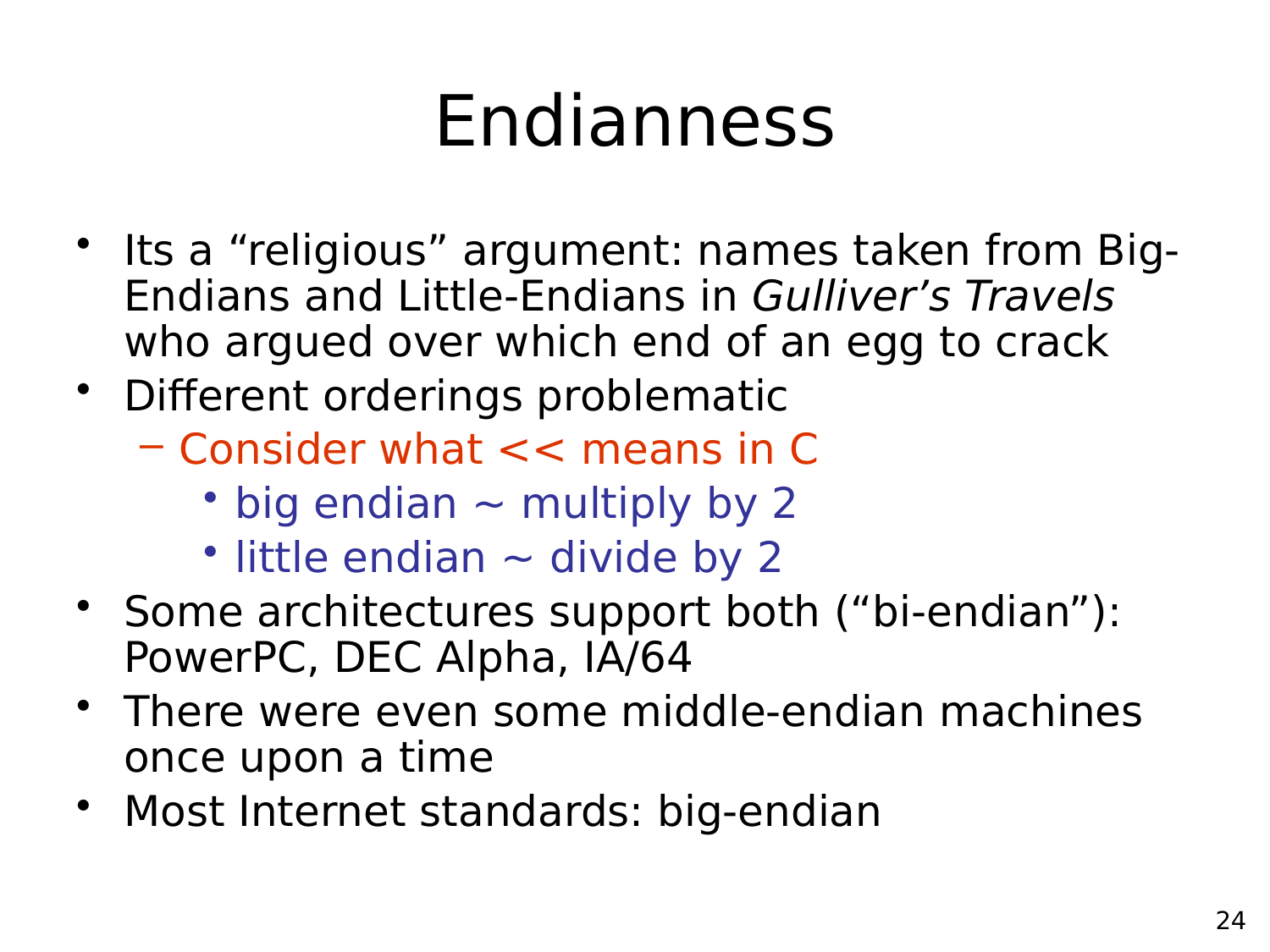

# Endianness
Its a “religious” argument: names taken from Big-Endians and Little-Endians in Gulliver’s Travels who argued over which end of an egg to crack
Different orderings problematic
Consider what << means in C
big endian ~ multiply by 2
little endian ~ divide by 2
Some architectures support both (“bi-endian”): PowerPC, DEC Alpha, IA/64
There were even some middle-endian machines once upon a time
Most Internet standards: big-endian